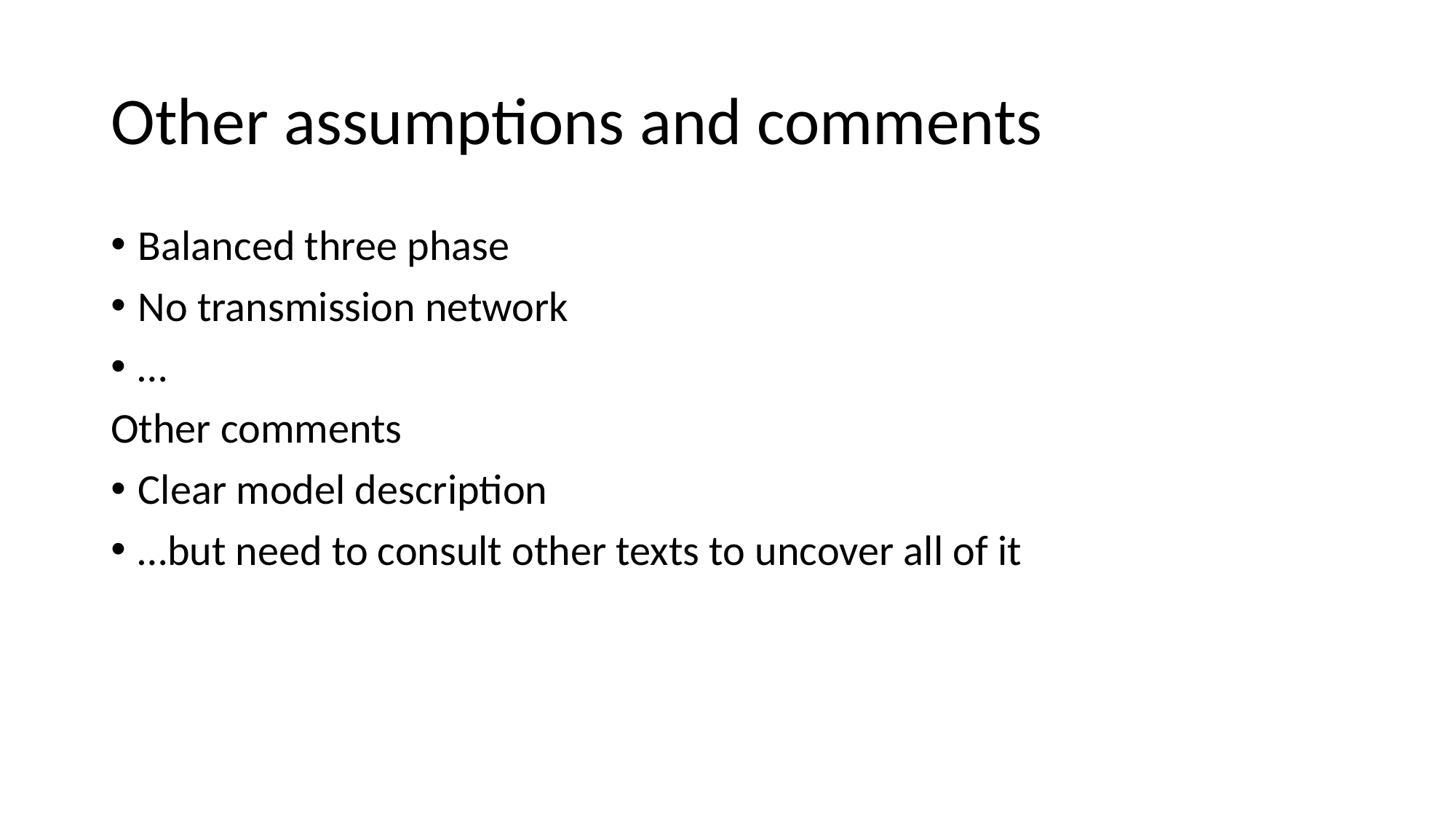

# Other assumptions and comments
Balanced three phase
No transmission network
…
Other comments
Clear model description
…but need to consult other texts to uncover all of it